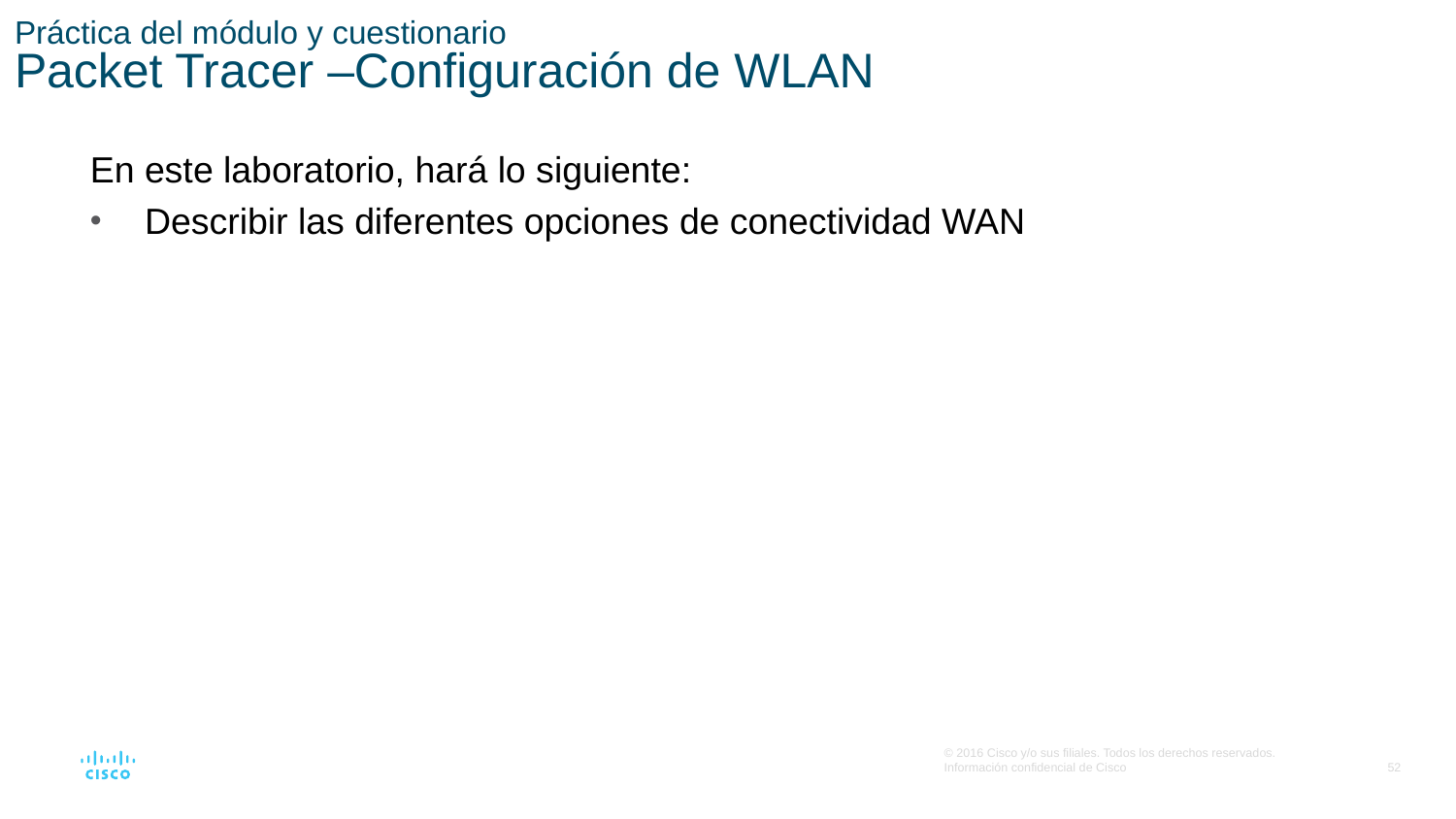

# Práctica del módulo y cuestionario Packet Tracer –Configuración de WLAN
En este laboratorio, hará lo siguiente:
Describir las diferentes opciones de conectividad WAN